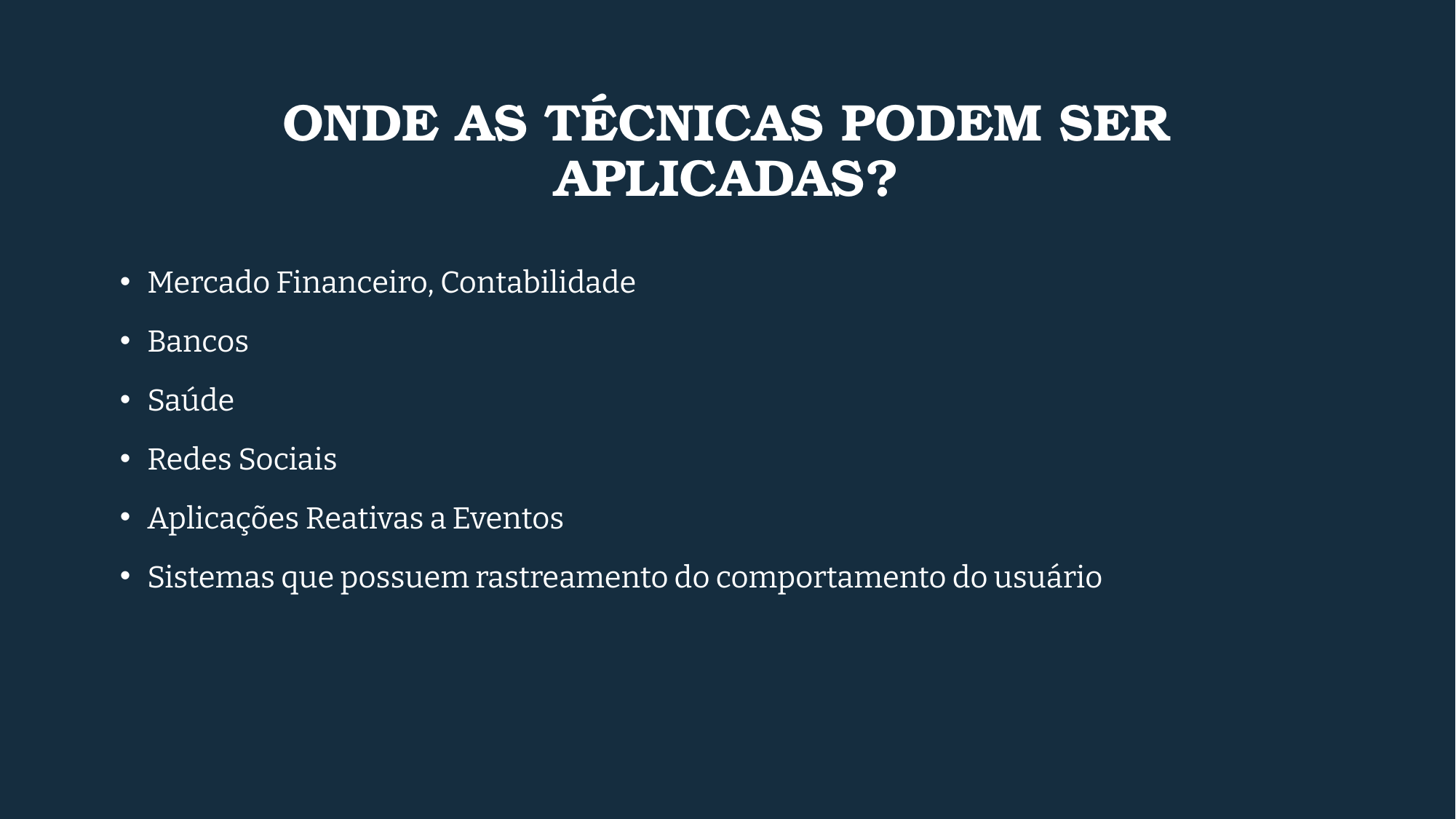

# Onde AS TÉCNICAS podem ser aplicadas?
Mercado Financeiro, Contabilidade
Bancos
Saúde
Redes Sociais
Aplicações Reativas a Eventos
Sistemas que possuem rastreamento do comportamento do usuário